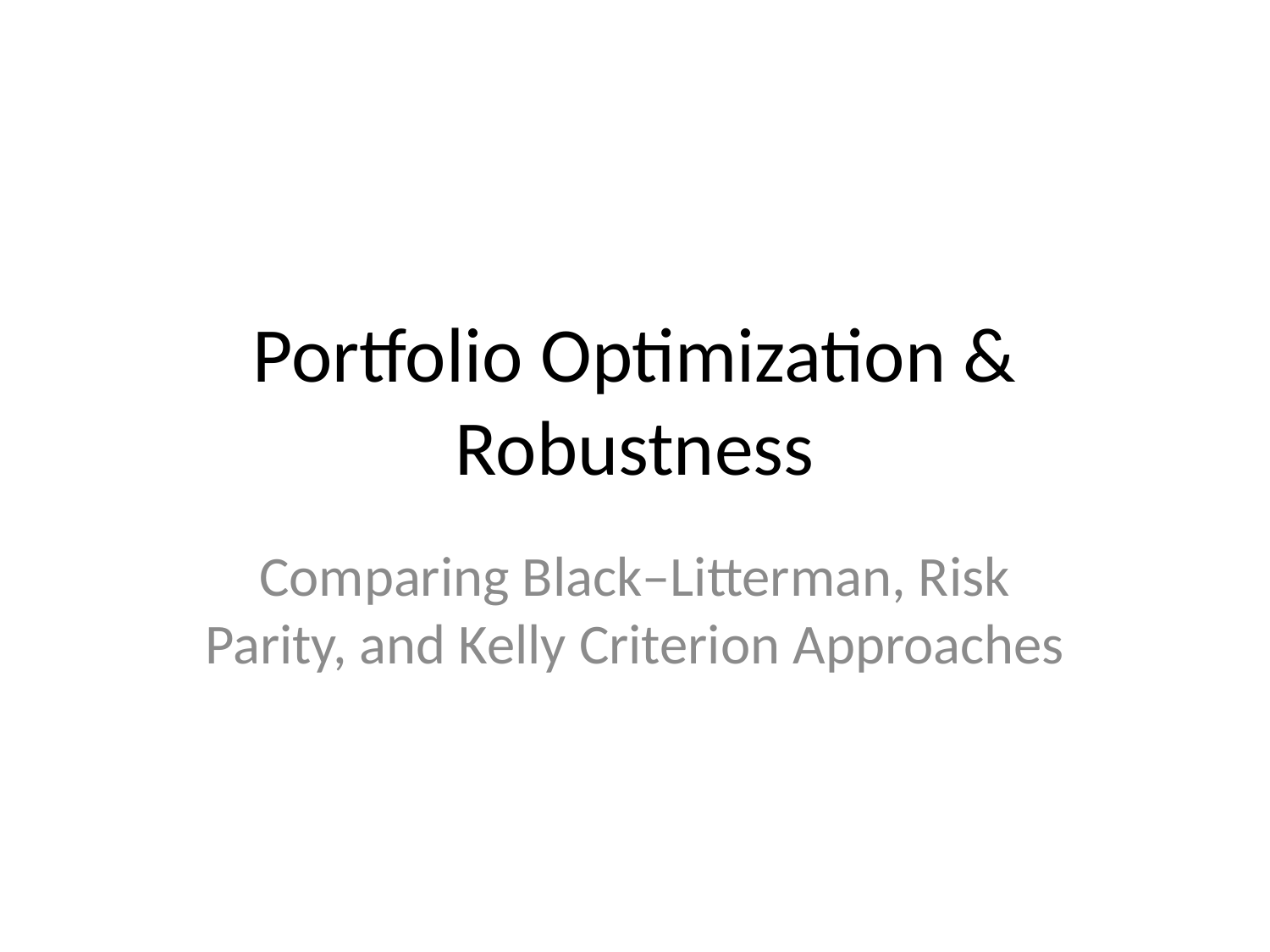

# Portfolio Optimization & Robustness
Comparing Black–Litterman, Risk Parity, and Kelly Criterion Approaches